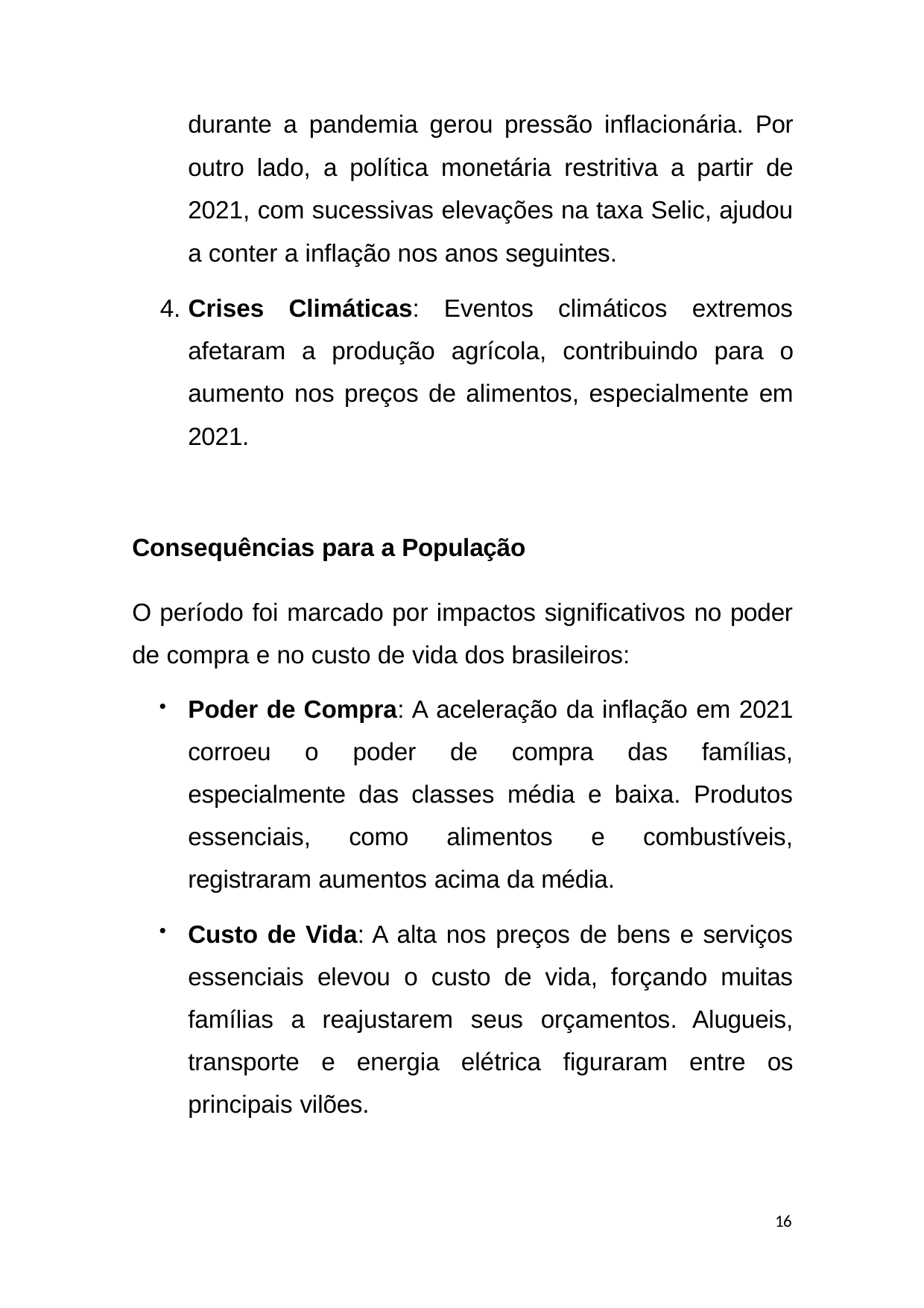

durante a pandemia gerou pressão inflacionária. Por outro lado, a política monetária restritiva a partir de 2021, com sucessivas elevações na taxa Selic, ajudou a conter a inflação nos anos seguintes.
4. Crises  Climáticas:  Eventos  climáticos  extremos afetaram  a  produção  agrícola,  contribuindo  para  o aumento nos preços de alimentos, especialmente em 2021.
Consequências para a População
O período foi marcado por impactos significativos no poder de compra e no custo de vida dos brasileiros:
Poder de Compra: A aceleração da inflação em 2021 corroeu o poder de compra das famílias, especialmente das classes média e baixa. Produtos essenciais, como alimentos e combustíveis, registraram aumentos acima da média.
Custo de Vida: A alta nos preços de bens e serviços essenciais elevou o custo de vida, forçando muitas famílias  a  reajustarem  seus  orçamentos. Alugueis, transporte  e  energia  elétrica  figuraram  entre  os principais vilões.
16